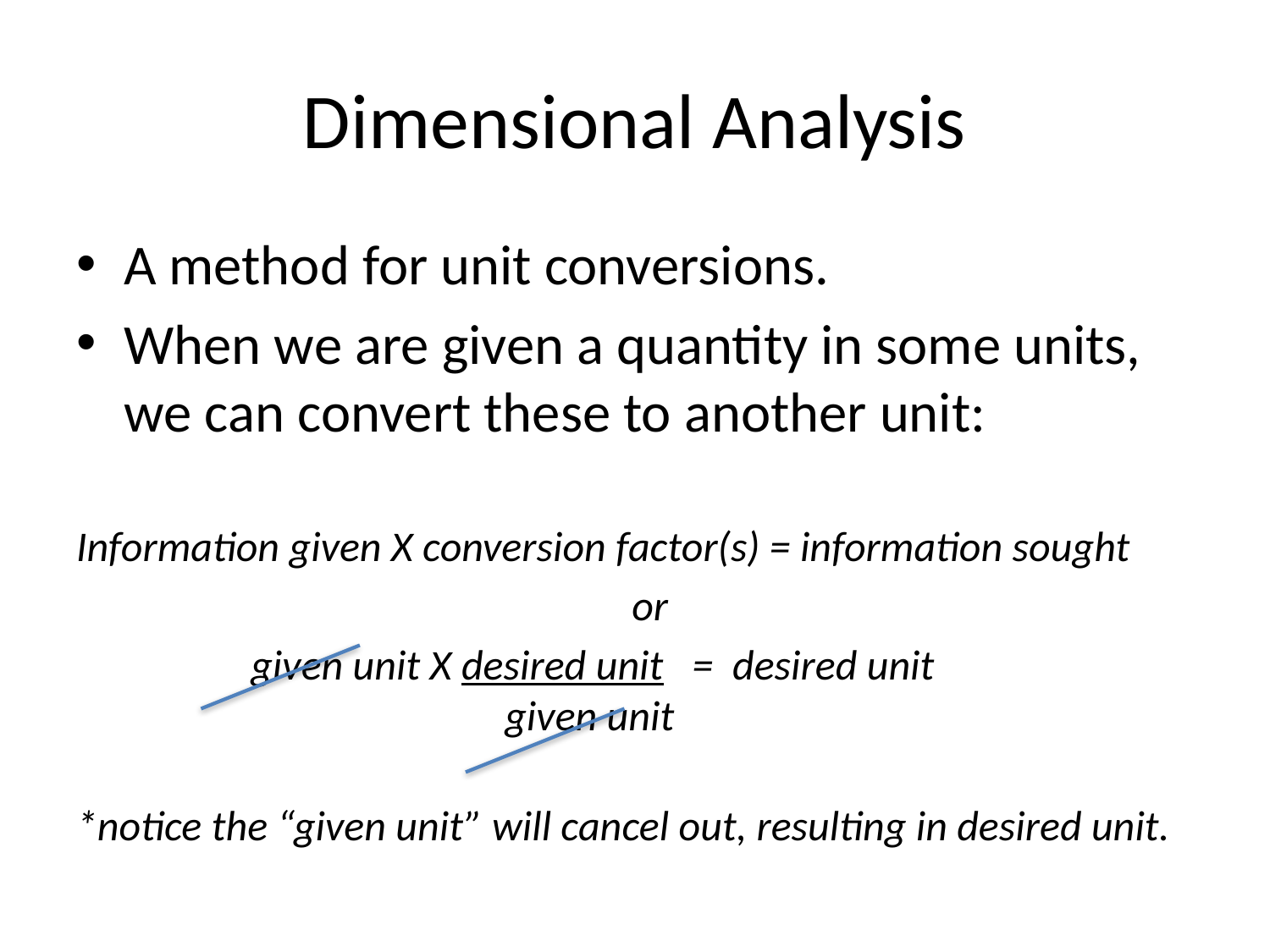

# Dimensional Analysis
A method for unit conversions.
When we are given a quantity in some units, we can convert these to another unit:
Information given X conversion factor(s) = information sought
					or
		given unit X desired unit   =  desired unit
			given unit
*notice the “given unit” will cancel out, resulting in desired unit.